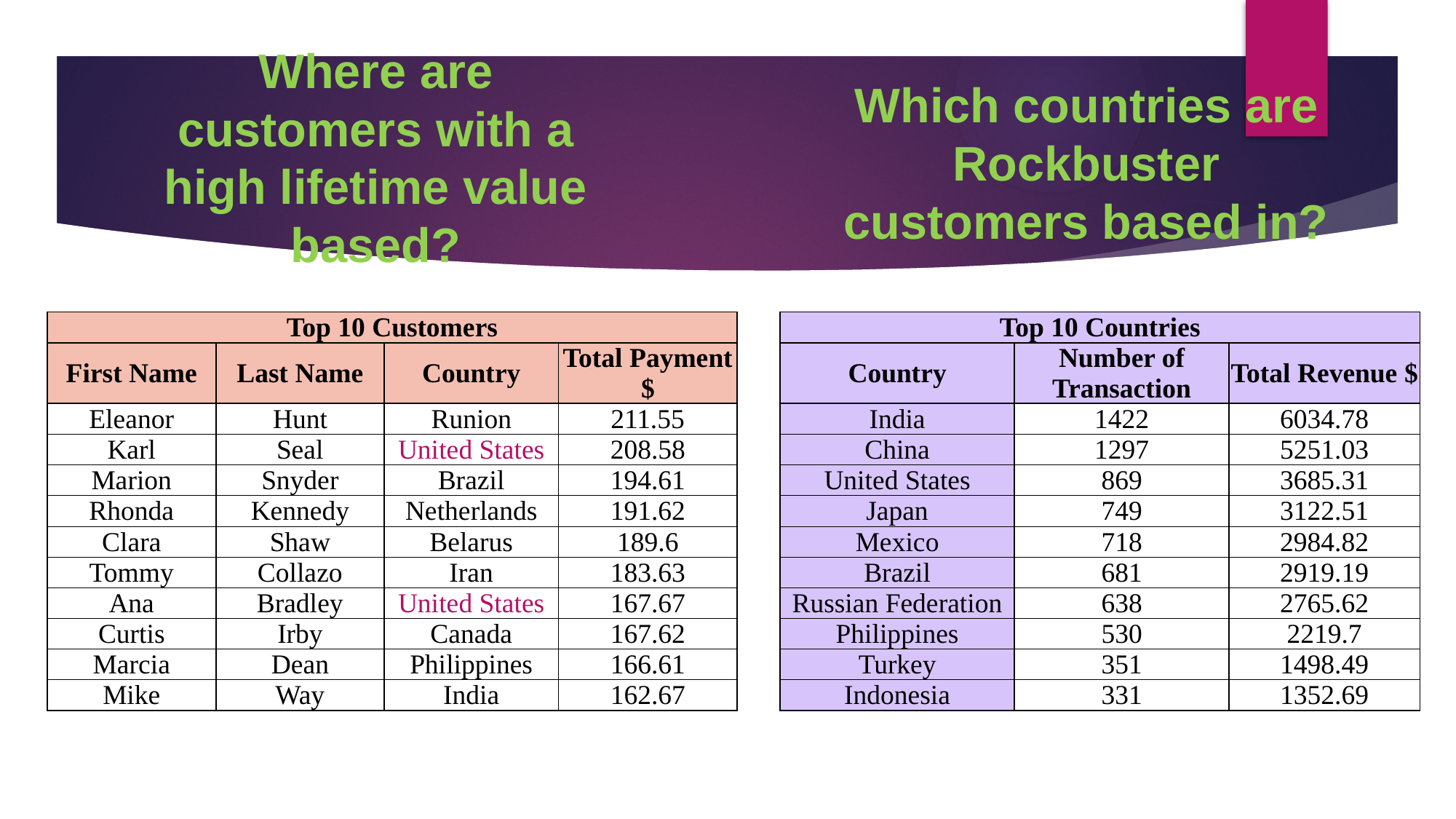

Which countries are Rockbuster customers based in?
# Where are customers with a high lifetime value based?
| Top 10 Customers |  |  |  |
| --- | --- | --- | --- |
| First Name | Last Name | Country | Total Payment $ |
| Eleanor | Hunt | Runion | 211.55 |
| Karl | Seal | United States | 208.58 |
| Marion | Snyder | Brazil | 194.61 |
| Rhonda | Kennedy | Netherlands | 191.62 |
| Clara | Shaw | Belarus | 189.6 |
| Tommy | Collazo | Iran | 183.63 |
| Ana | Bradley | United States | 167.67 |
| Curtis | Irby | Canada | 167.62 |
| Marcia | Dean | Philippines | 166.61 |
| Mike | Way | India | 162.67 |
| Top 10 Countries |  |  |
| --- | --- | --- |
| Country | Number of Transaction | Total Revenue $ |
| India | 1422 | 6034.78 |
| China | 1297 | 5251.03 |
| United States | 869 | 3685.31 |
| Japan | 749 | 3122.51 |
| Mexico | 718 | 2984.82 |
| Brazil | 681 | 2919.19 |
| Russian Federation | 638 | 2765.62 |
| Philippines | 530 | 2219.7 |
| Turkey | 351 | 1498.49 |
| Indonesia | 331 | 1352.69 |